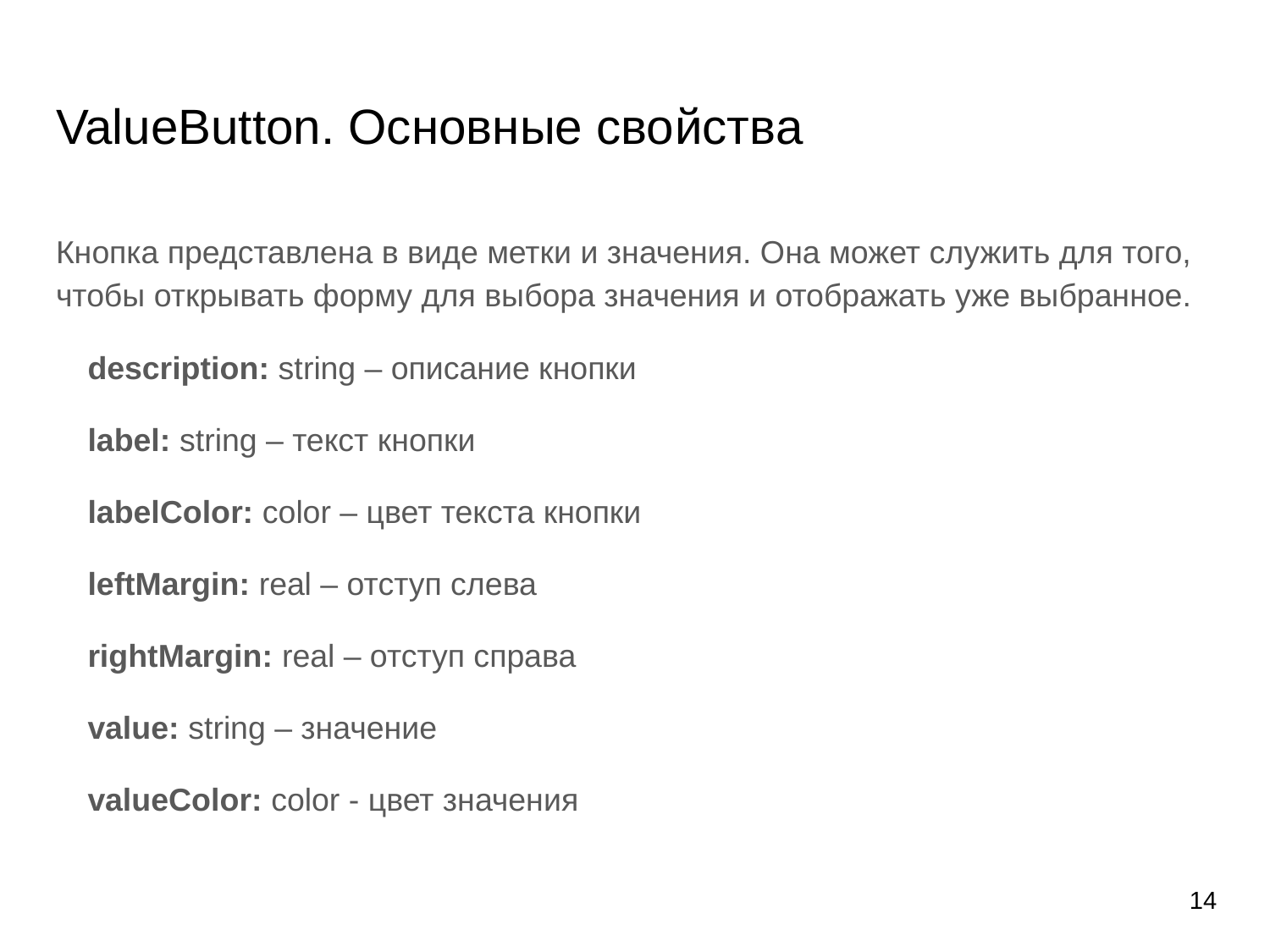

# ValueButton. Основные свойства
Кнопка представлена в виде метки и значения. Она может служить для того, чтобы открывать форму для выбора значения и отображать уже выбранное.
description: string – описание кнопки
label: string – текст кнопки
labelColor: color – цвет текста кнопки
leftMargin: real – отступ слева
rightMargin: real – отступ справа
value: string – значение
valueColor: color - цвет значения
14